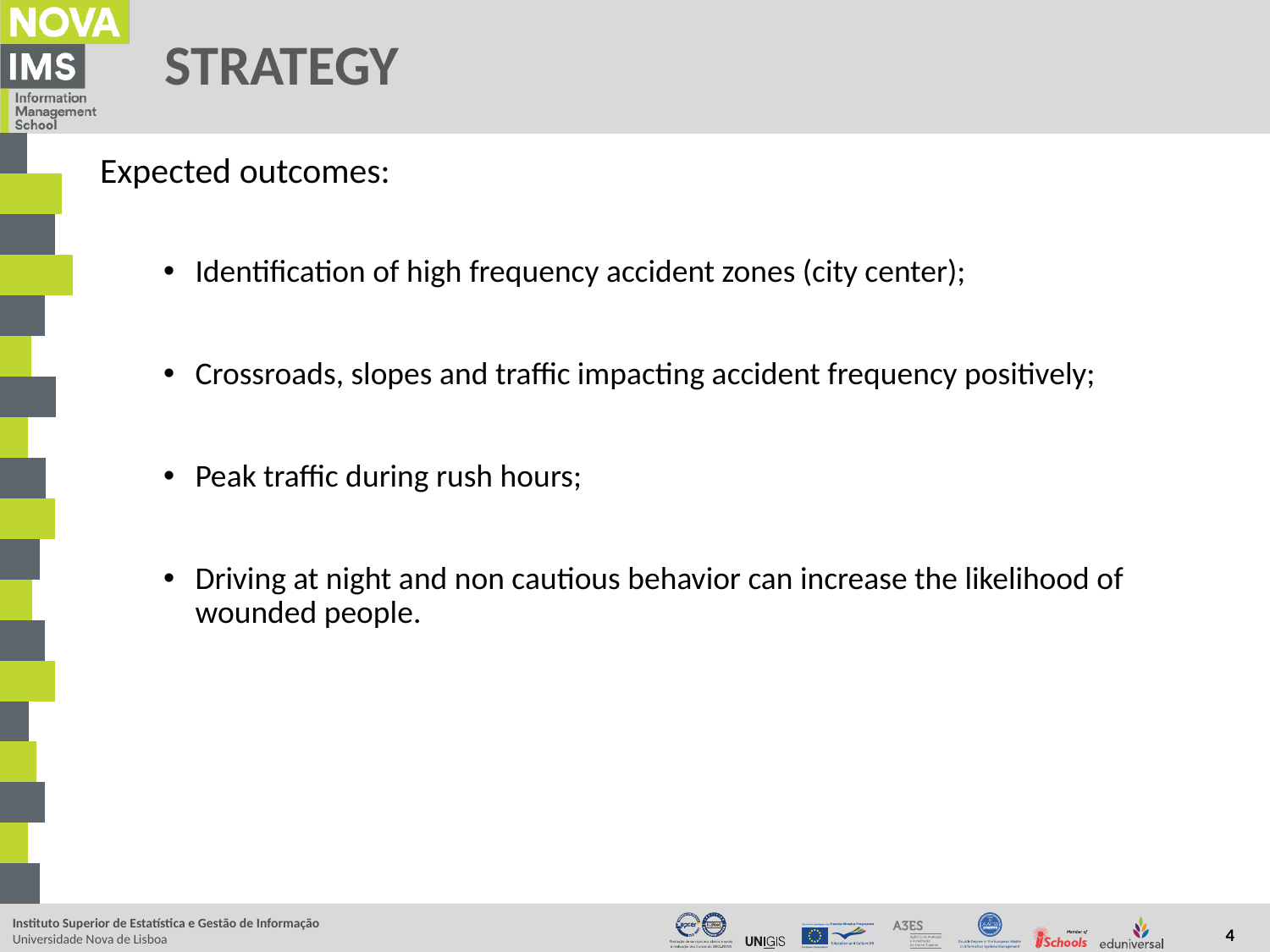

# STRATEGY
Expected outcomes:

Identification of high frequency accident zones (city center);

Crossroads, slopes and traffic impacting accident frequency positively;

Peak traffic during rush hours;

Driving at night and non cautious behavior can increase the likelihood of wounded people.

4